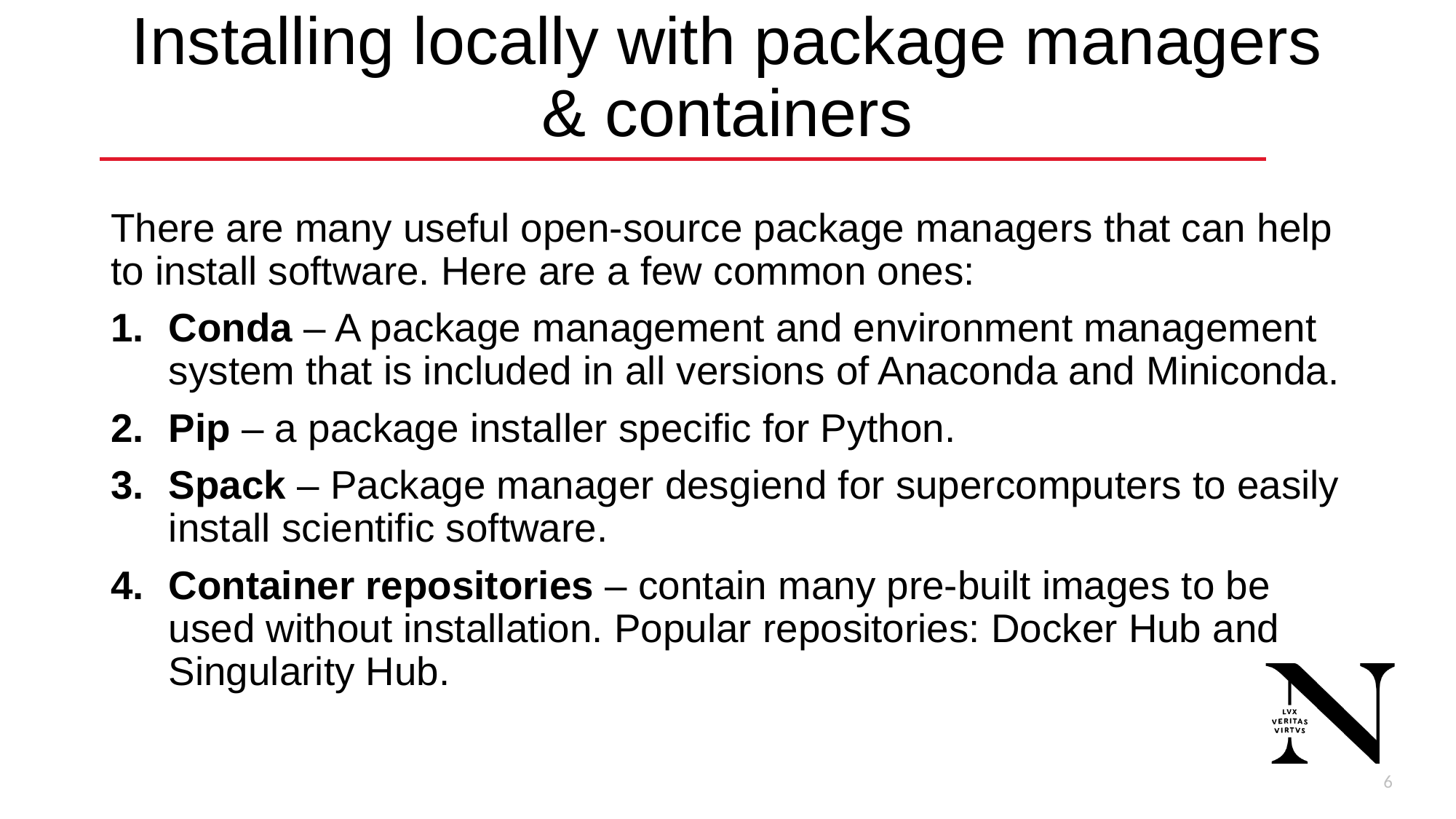

# Installing locally with package managers & containers
There are many useful open-source package managers that can help to install software. Here are a few common ones:
Conda – A package management and environment management system that is included in all versions of Anaconda and Miniconda.
Pip – a package installer specific for Python.
Spack – Package manager desgiend for supercomputers to easily install scientific software.
Container repositories – contain many pre-built images to be used without installation. Popular repositories: Docker Hub and Singularity Hub.
6